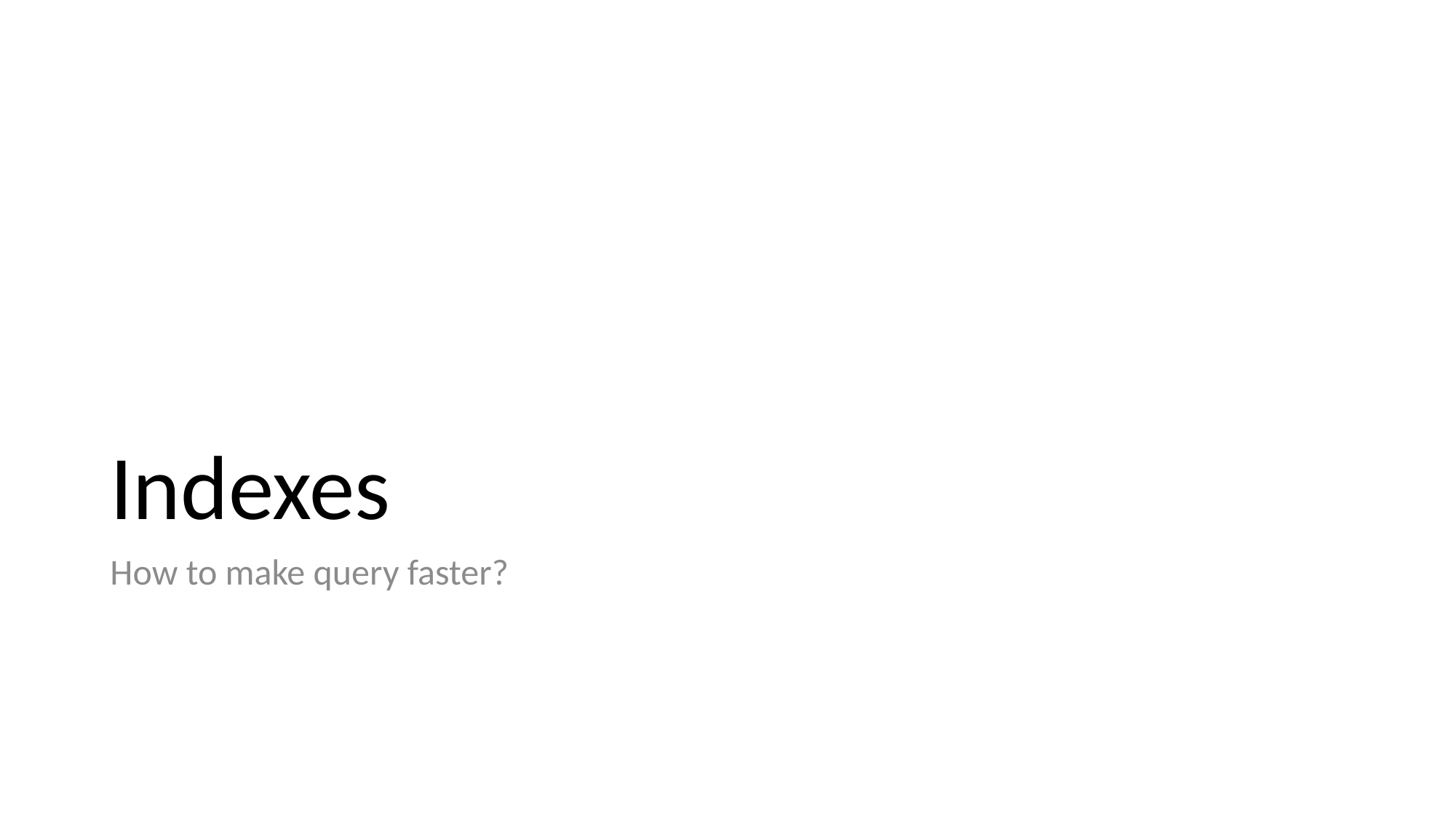

# Indexes
How to make query faster?